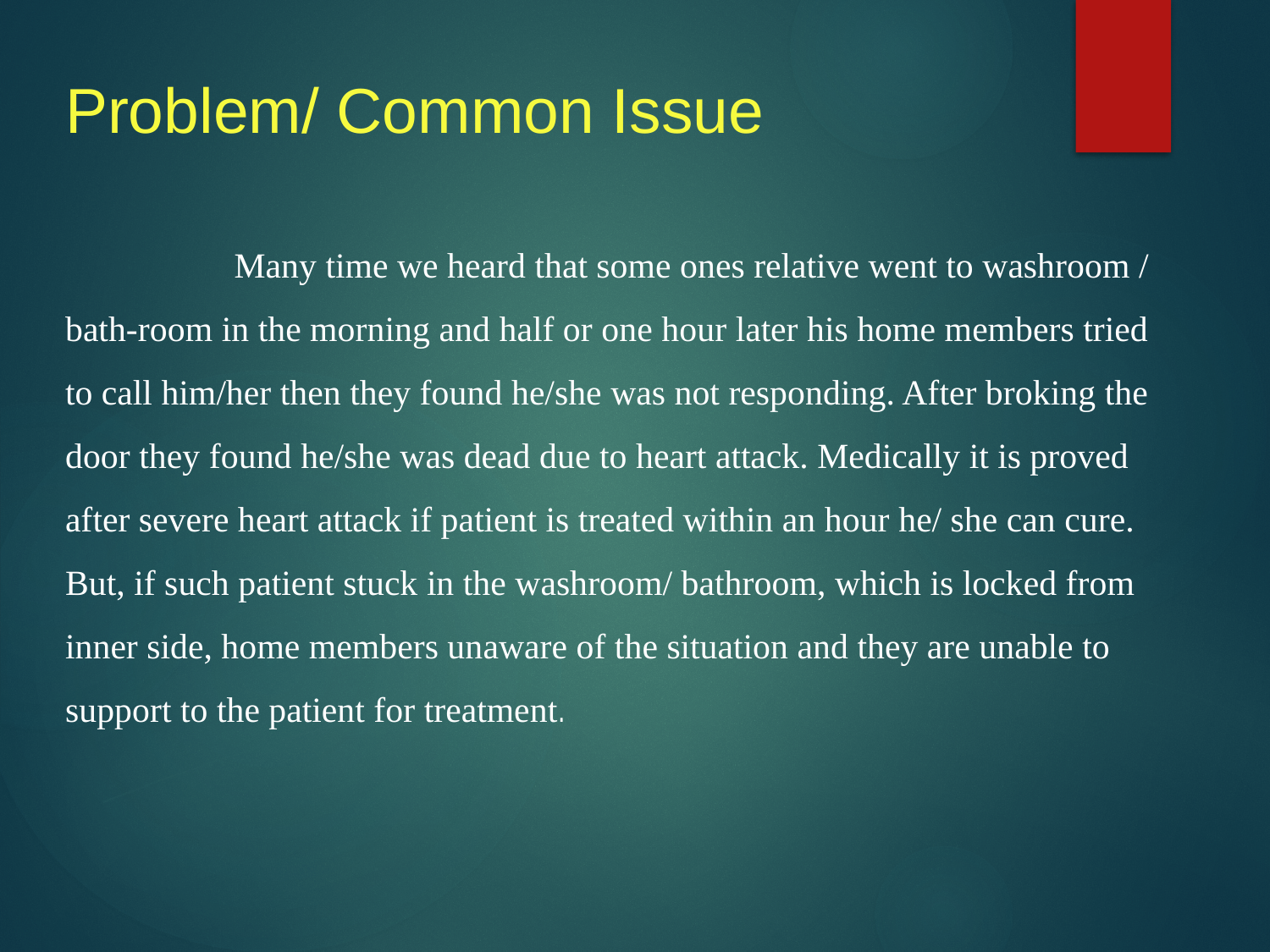

Problem/ Common Issue

                   Many time we heard that some ones relative went to washroom / bath-room in the morning and half or one hour later his home members tried to call him/her then they found he/she was not responding. After broking the door they found he/she was dead due to heart attack. Medically it is proved after severe heart attack if patient is treated within an hour he/ she can cure. But, if such patient stuck in the washroom/ bathroom, which is locked from inner side, home members unaware of the situation and they are unable to support to the patient for treatment.